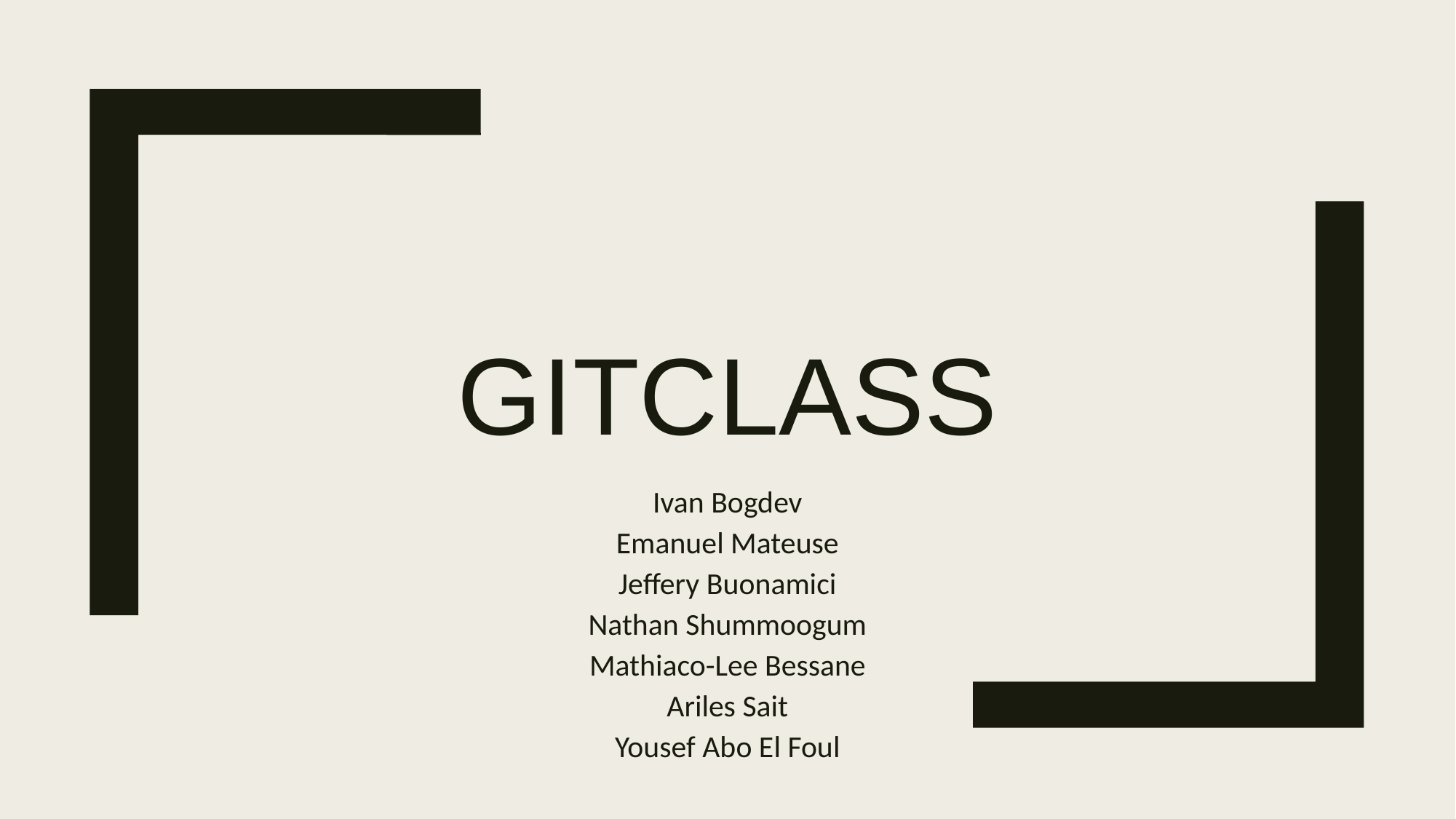

# Gitclass
Ivan Bogdev
Emanuel Mateuse
Jeffery Buonamici
Nathan Shummoogum
Mathiaco-Lee Bessane
Ariles Sait
Yousef Abo El Foul